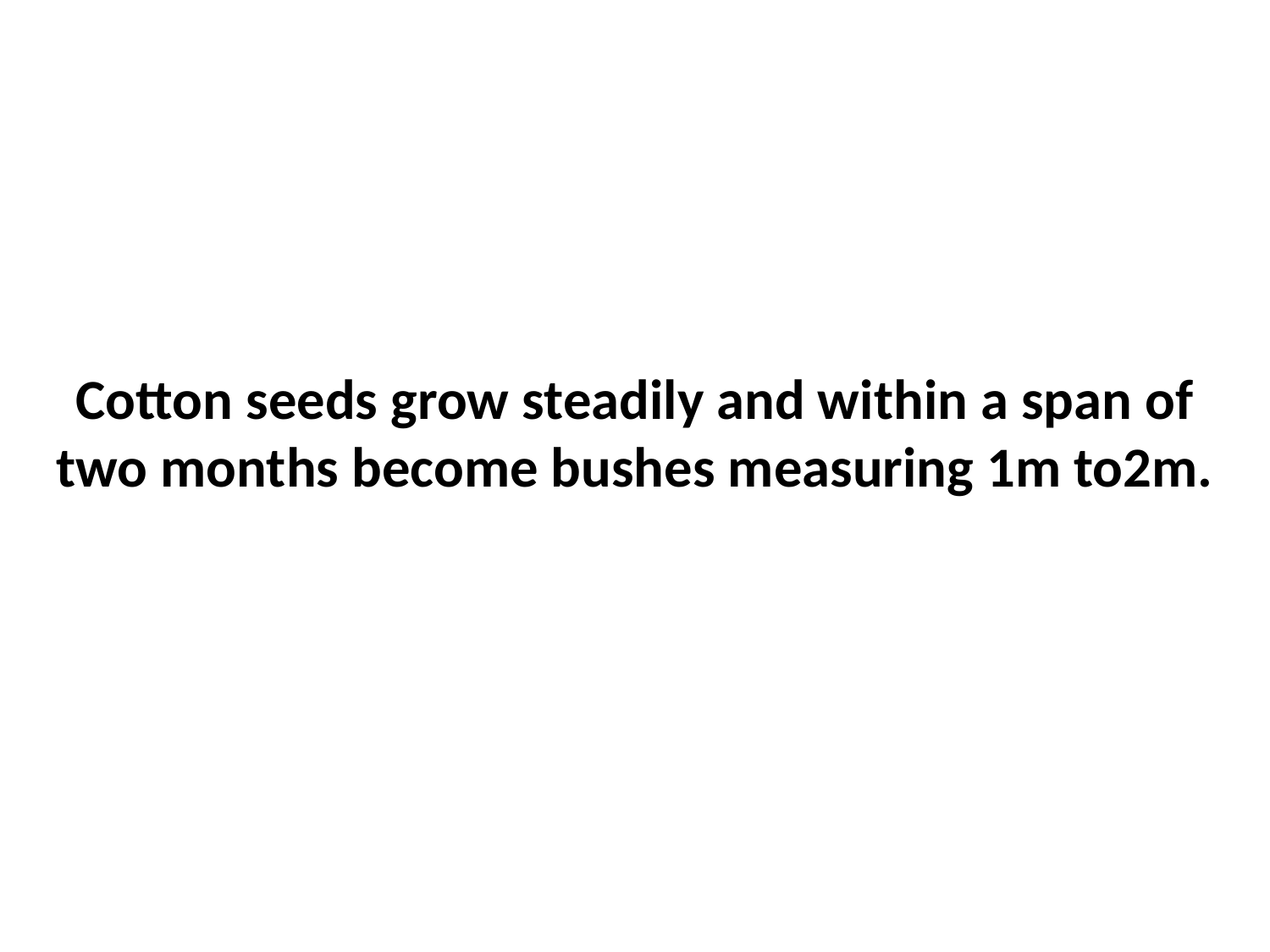

Cotton seeds grow steadily and within a span of two months become bushes measuring 1m to2m.